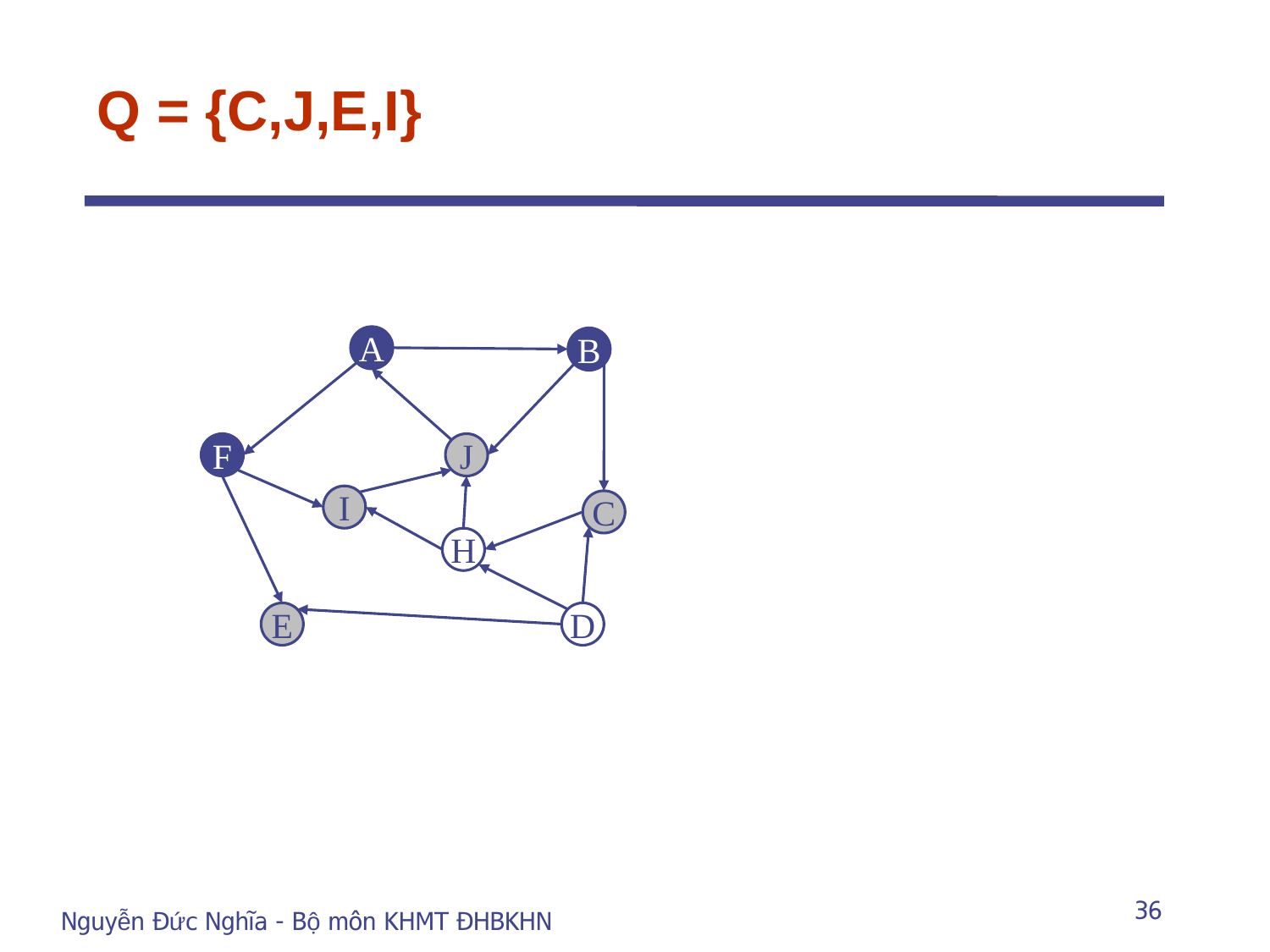

# Q = {C,J,E,I}

A
B
F
J
I
C
H
E
D
36
Nguyễn Đức Nghĩa - Bộ môn KHMT ĐHBKHN